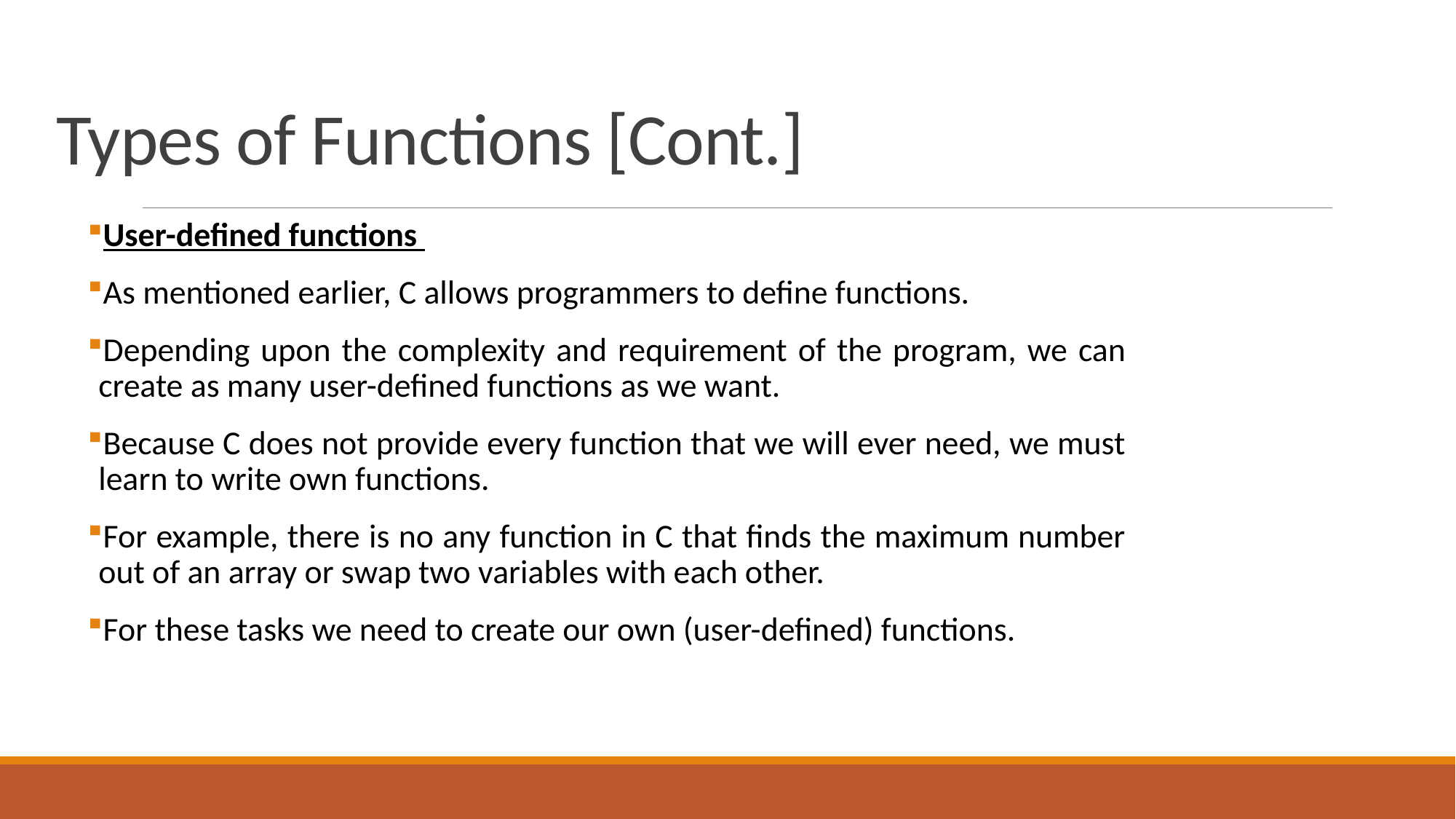

# Types of Functions [Cont.]
User-defined functions
As mentioned earlier, C allows programmers to define functions.
Depending upon the complexity and requirement of the program, we can create as many user-defined functions as we want.
Because C does not provide every function that we will ever need, we must learn to write own functions.
For example, there is no any function in C that finds the maximum number out of an array or swap two variables with each other.
For these tasks we need to create our own (user-defined) functions.